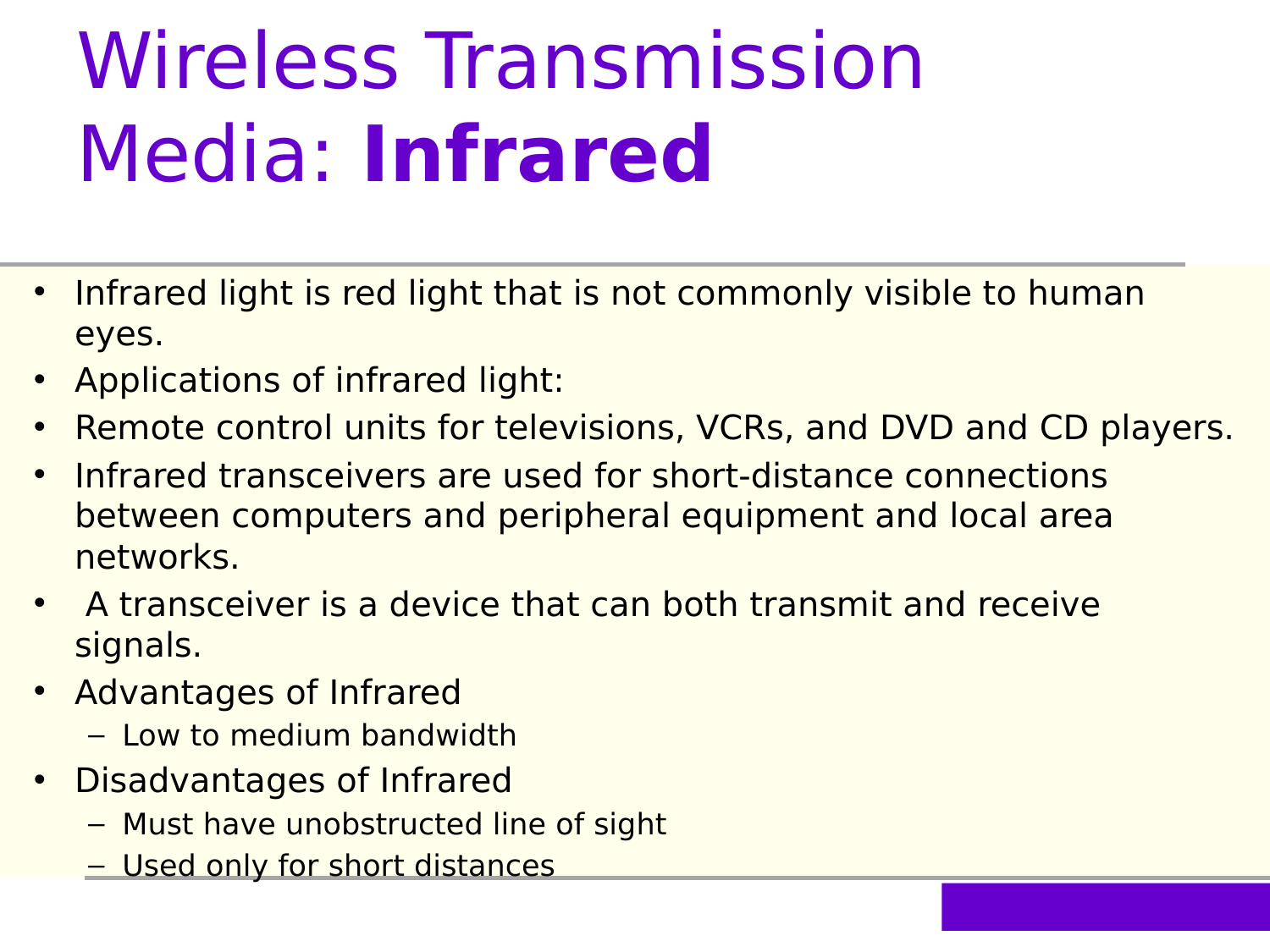

Wireless Transmission Media: Infrared

Infrared light is red light that is not commonly visible to human eyes.
Applications of infrared light:
Remote control units for televisions, VCRs, and DVD and CD players.
Infrared transceivers are used for short-distance connections between computers and peripheral equipment and local area networks.
 A transceiver is a device that can both transmit and receive signals.
Advantages of Infrared
Low to medium bandwidth
Disadvantages of Infrared
Must have unobstructed line of sight
Used only for short distances